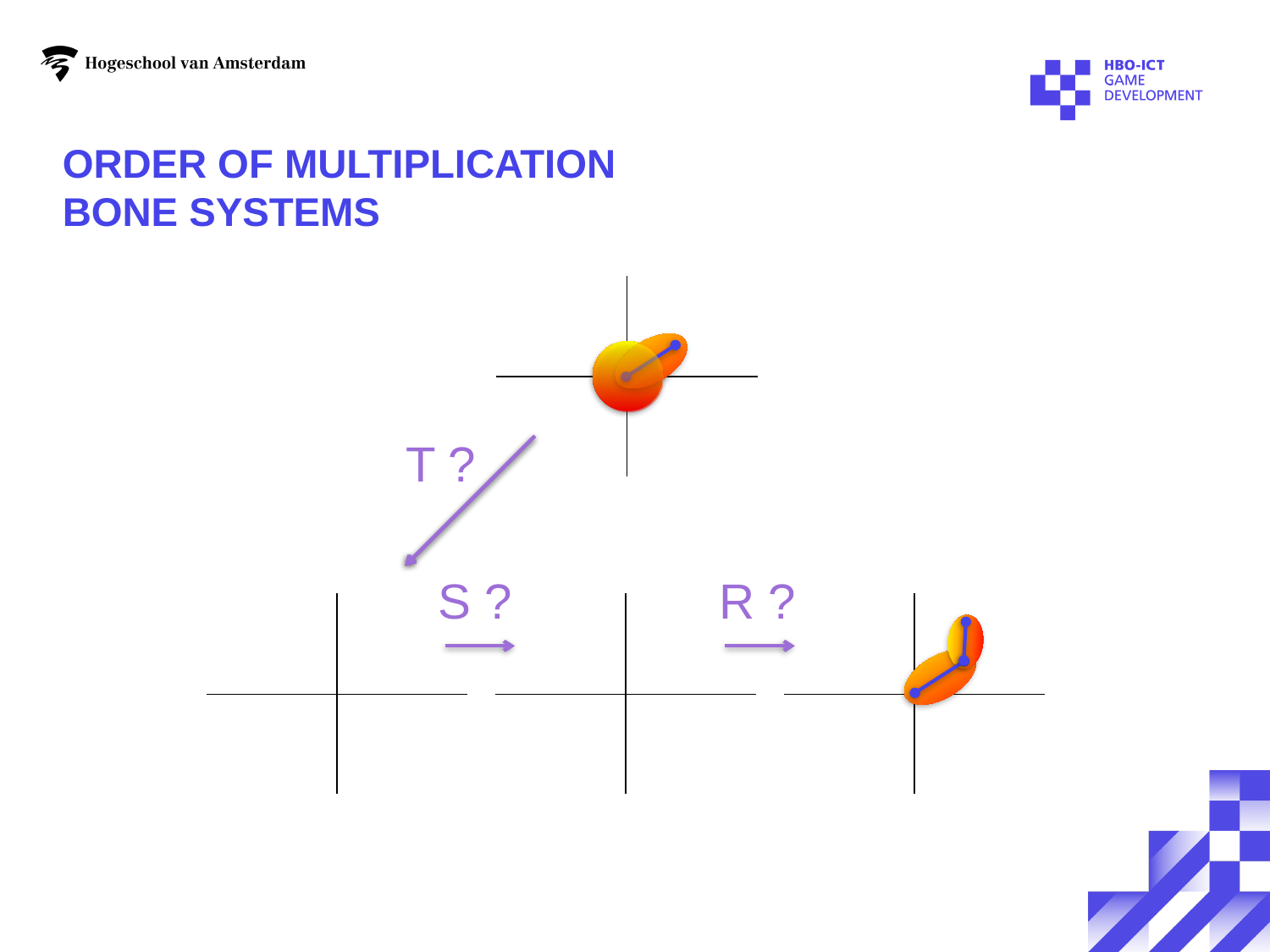

# Order of multiplication Bone Systems

T ?
S ?
R ?